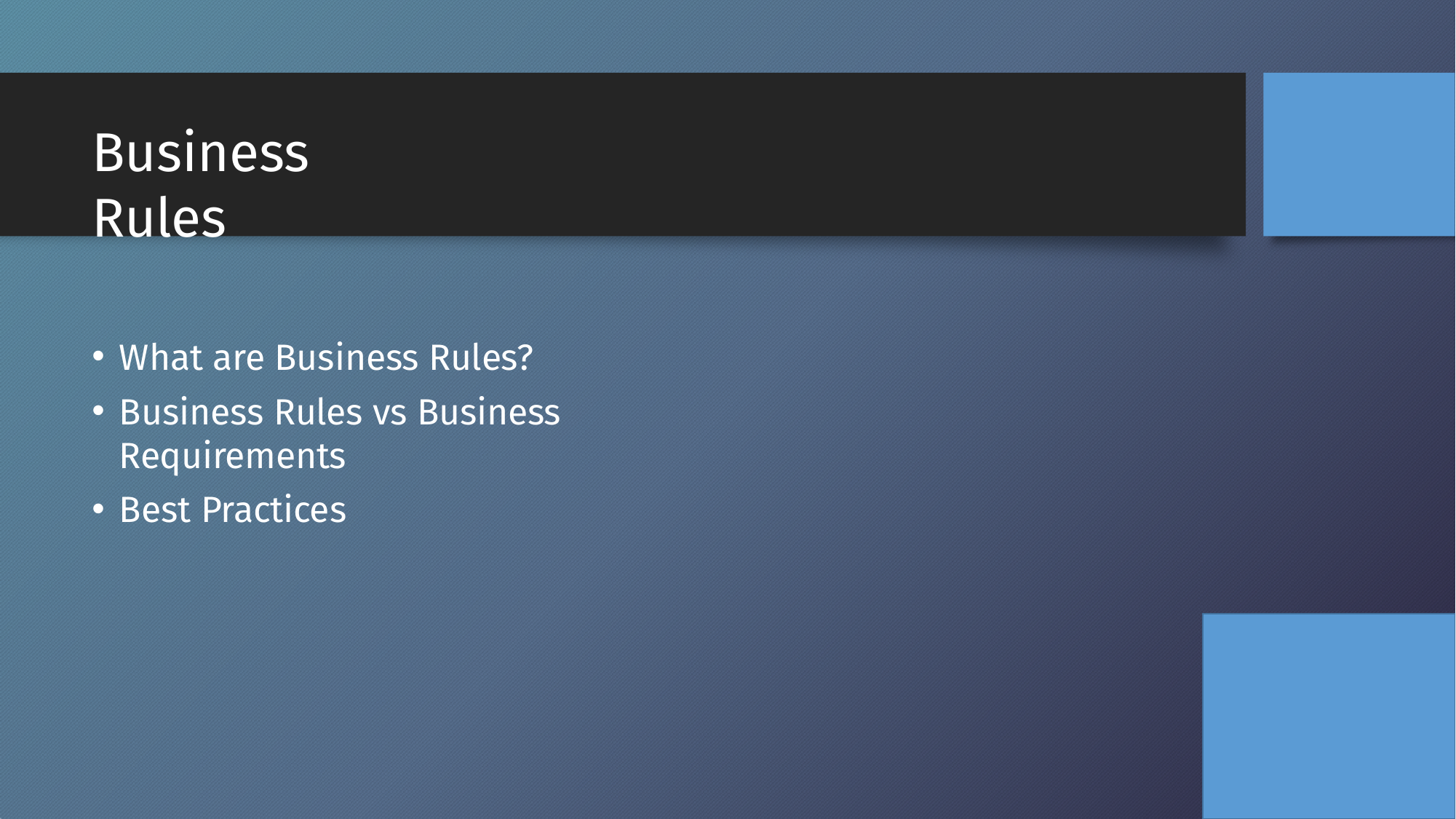

# Business Rules
What are Business Rules?
Business Rules vs Business Requirements
Best Practices